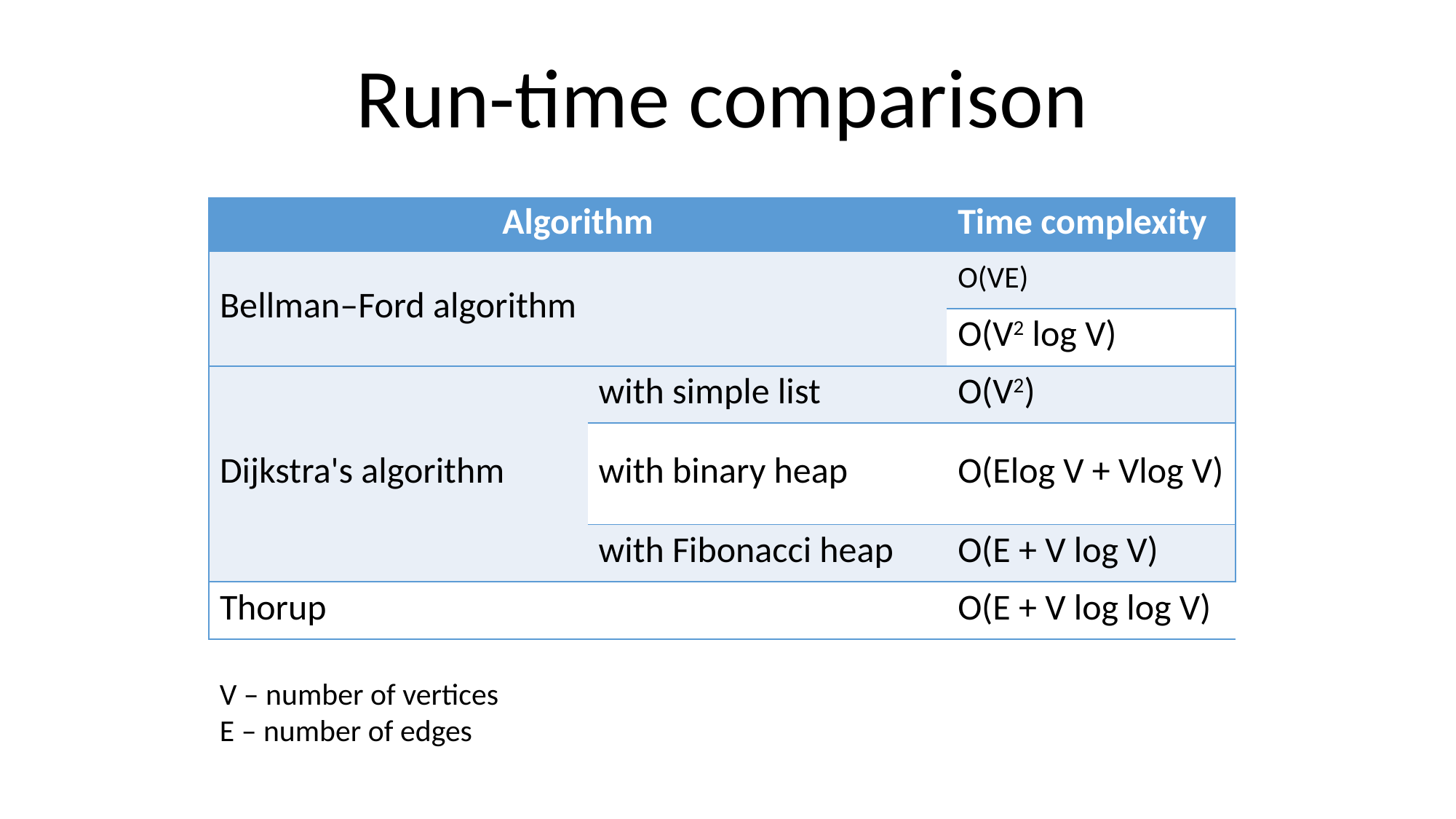

# Run-time comparison
| Algorithm |  | Time complexity |
| --- | --- | --- |
| Bellman–Ford algorithm |  | O(VE) |
|  |  | O(V2 log V) |
| Dijkstra's algorithm | with simple list | O(V2) |
|  | with binary heap | O(Elog V + Vlog V) |
|  | with Fibonacci heap | O(E + V log V) |
| Thorup |  | O(E + V log log V) |
V – number of vertices
E – number of edges